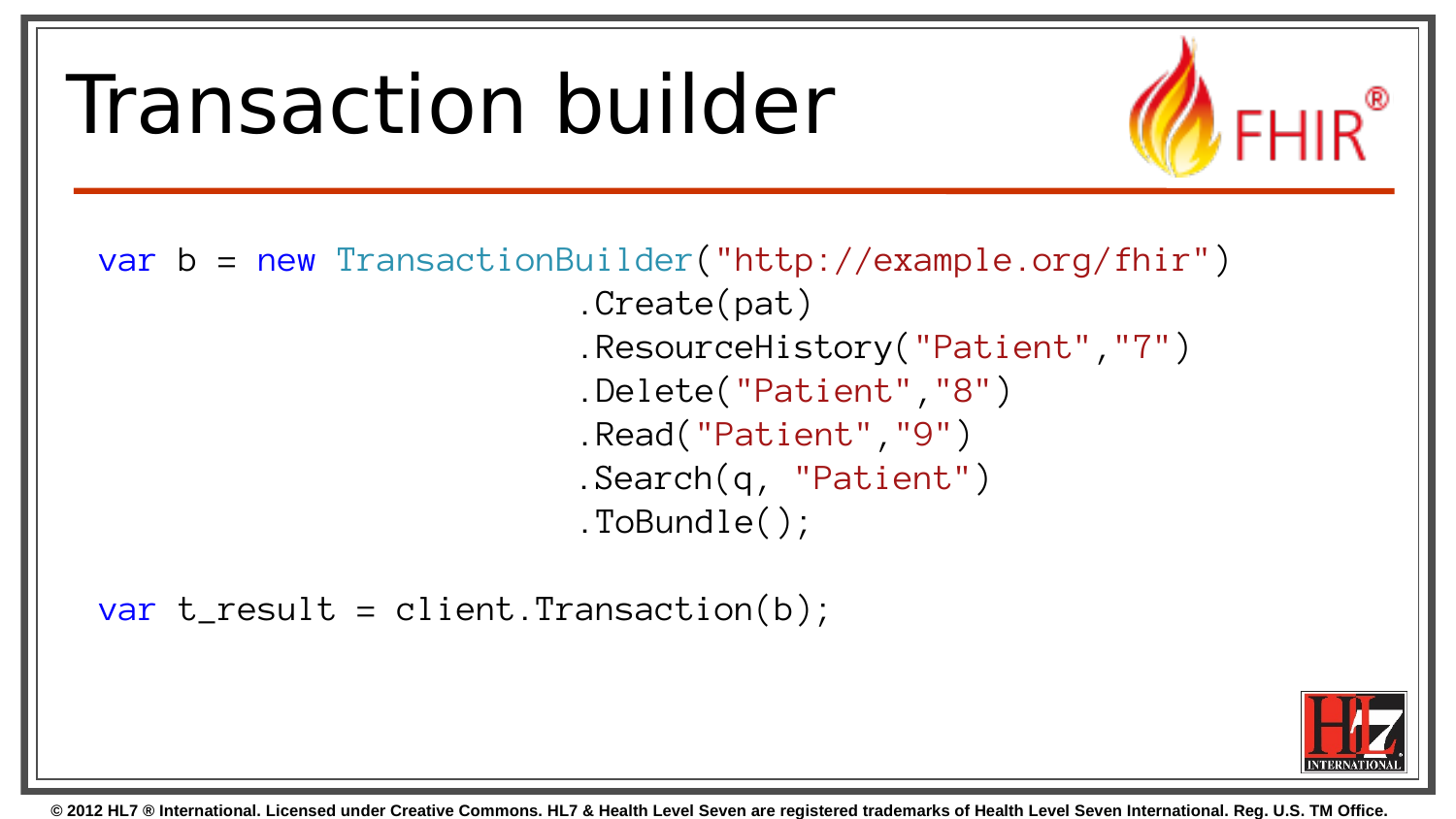

# Transaction builder
var b = new TransactionBuilder("http://example.org/fhir")
                        .Create(pat)
                        .ResourceHistory("Patient","7")
                        .Delete("Patient","8")
                        .Read("Patient","9")
			  .Search(q, "Patient")
                        .ToBundle();

var t_result = client.Transaction(b);